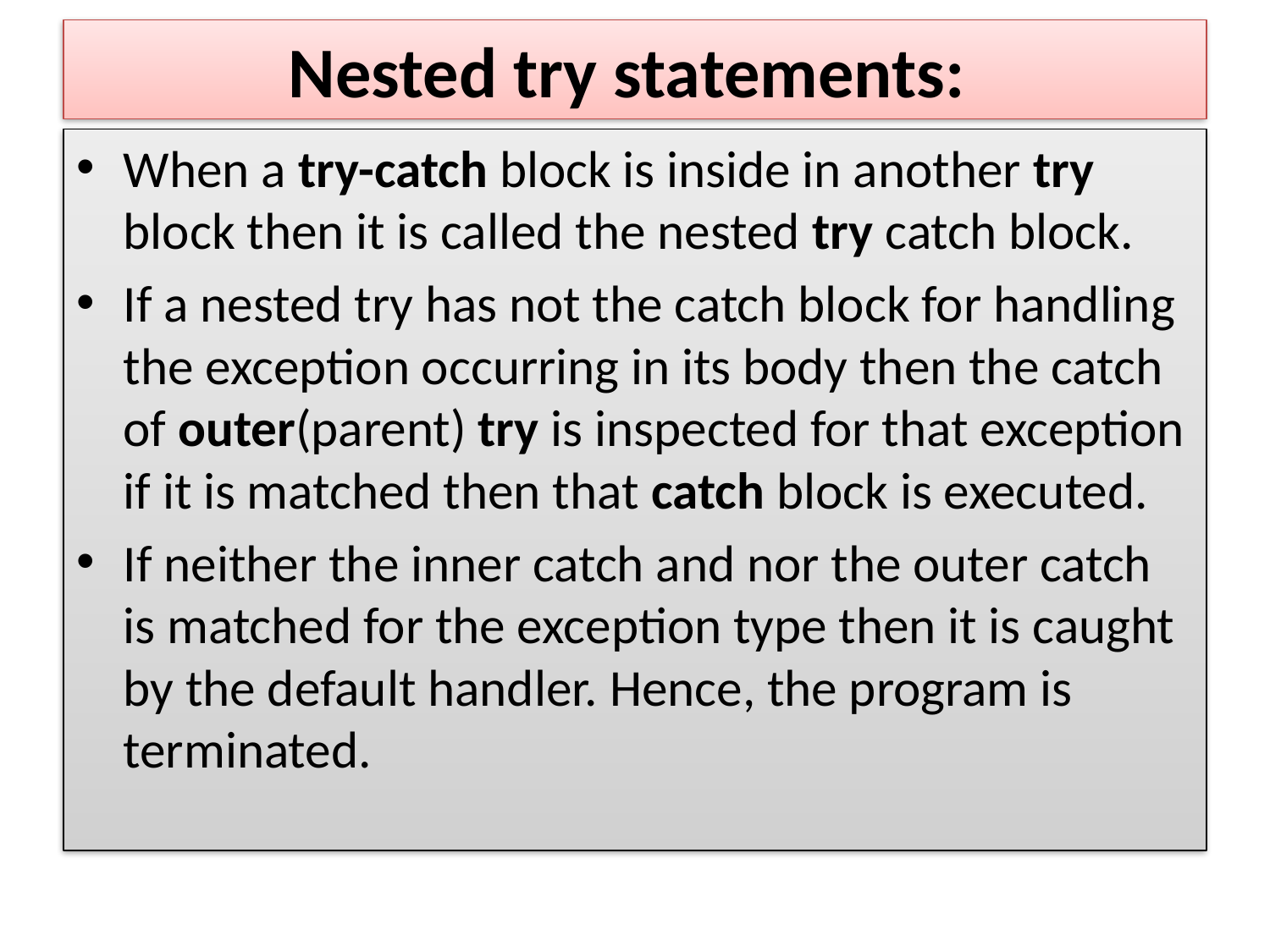

# Nested try statements:
When a try-catch block is inside in another try  block then it is called the nested try catch block.
If a nested try has not the catch block for handling the exception occurring in its body then the catch of outer(parent) try is inspected for that exception if it is matched then that catch block is executed.
If neither the inner catch and nor the outer catch is matched for the exception type then it is caught by the default handler. Hence, the program is terminated.